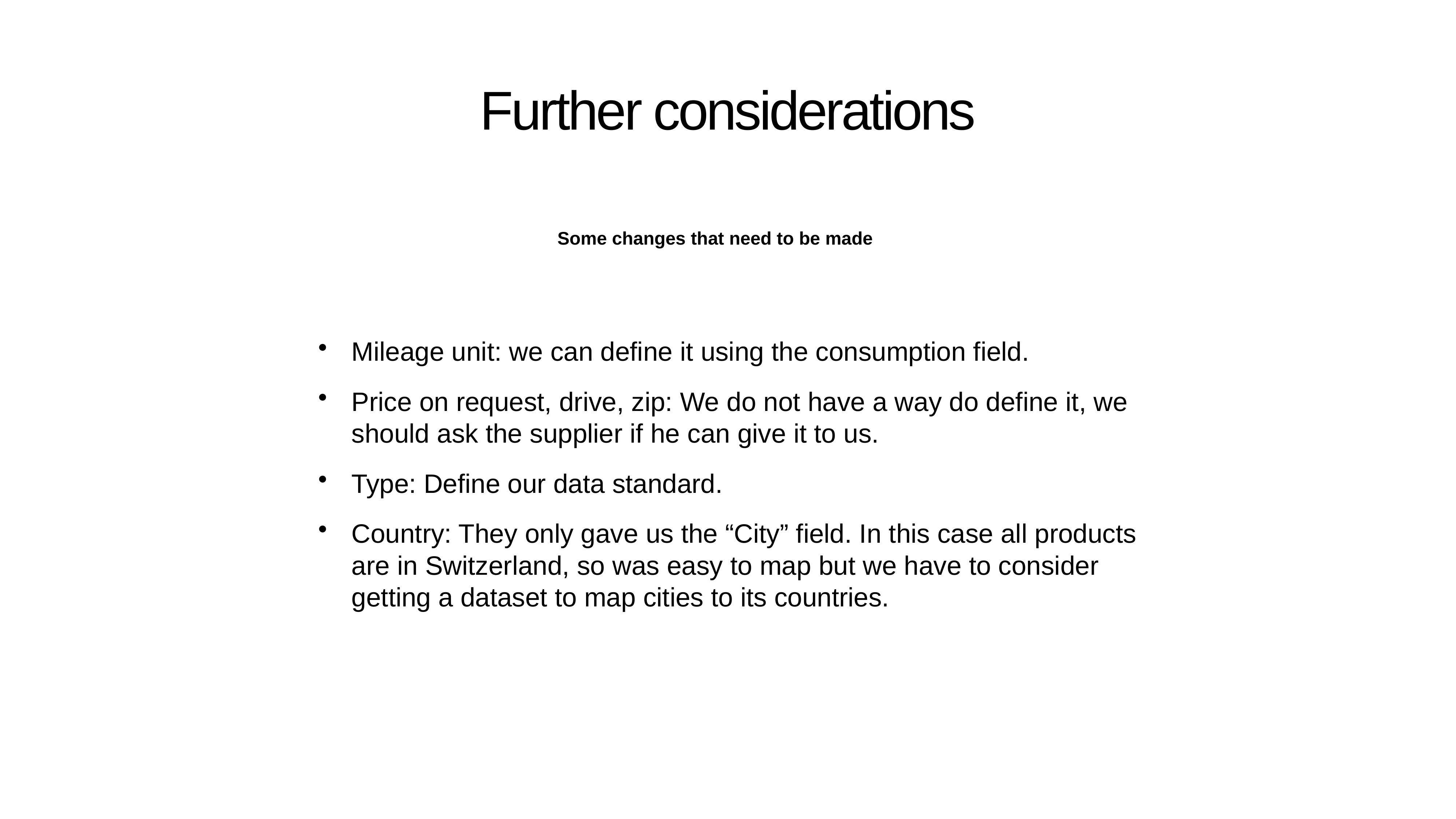

Further considerations
Some changes that need to be made
Mileage unit: we can define it using the consumption field.
Price on request, drive, zip: We do not have a way do define it, we should ask the supplier if he can give it to us.
Type: Define our data standard.
Country: They only gave us the “City” field. In this case all products are in Switzerland, so was easy to map but we have to consider getting a dataset to map cities to its countries.